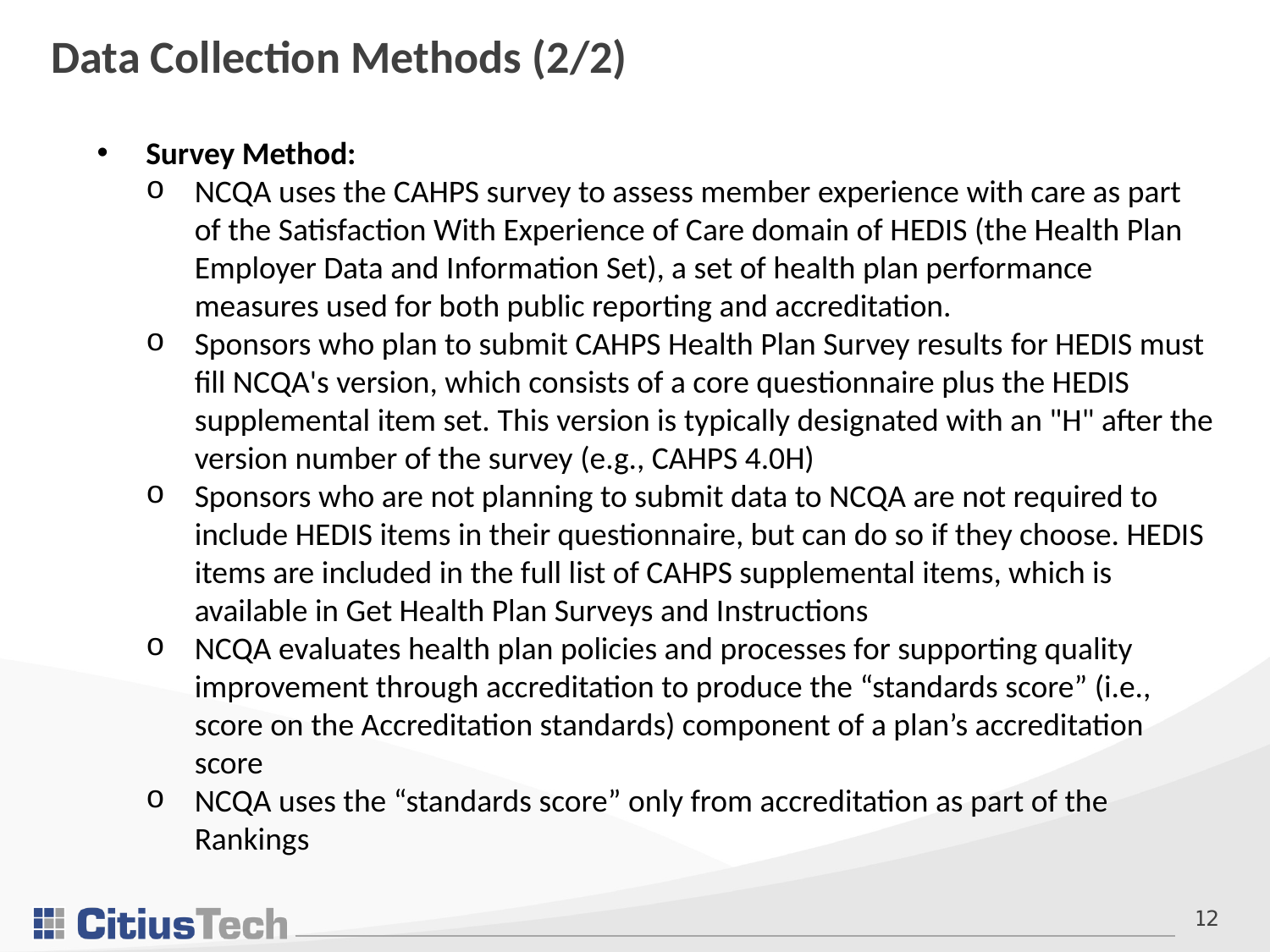

Data Collection Methods (2/2)
Survey Method:
NCQA uses the CAHPS survey to assess member experience with care as part of the Satisfaction With Experience of Care domain of HEDIS (the Health Plan Employer Data and Information Set), a set of health plan performance measures used for both public reporting and accreditation.
Sponsors who plan to submit CAHPS Health Plan Survey results for HEDIS must fill NCQA's version, which consists of a core questionnaire plus the HEDIS supplemental item set. This version is typically designated with an "H" after the version number of the survey (e.g., CAHPS 4.0H)
Sponsors who are not planning to submit data to NCQA are not required to include HEDIS items in their questionnaire, but can do so if they choose. HEDIS items are included in the full list of CAHPS supplemental items, which is available in Get Health Plan Surveys and Instructions
NCQA evaluates health plan policies and processes for supporting quality improvement through accreditation to produce the “standards score” (i.e., score on the Accreditation standards) component of a plan’s accreditation score
NCQA uses the “standards score” only from accreditation as part of the Rankings